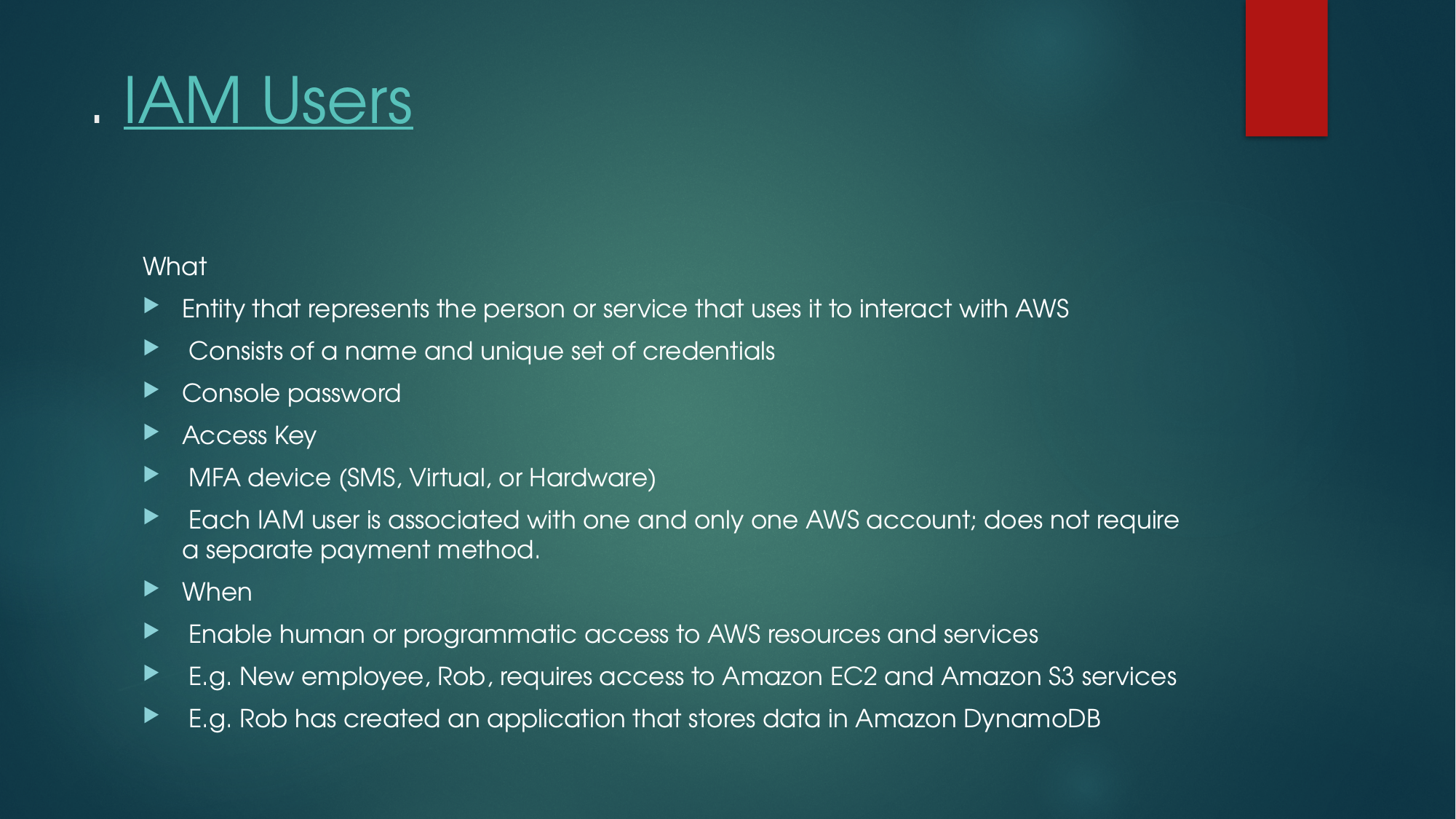

# . IAM Users
What
Entity that represents the person or service that uses it to interact with AWS
 Consists of a name and unique set of credentials
Console password
Access Key
 MFA device (SMS, Virtual, or Hardware)
 Each IAM user is associated with one and only one AWS account; does not require a separate payment method.
When
 Enable human or programmatic access to AWS resources and services
 E.g. New employee, Rob, requires access to Amazon EC2 and Amazon S3 services
 E.g. Rob has created an application that stores data in Amazon DynamoDB